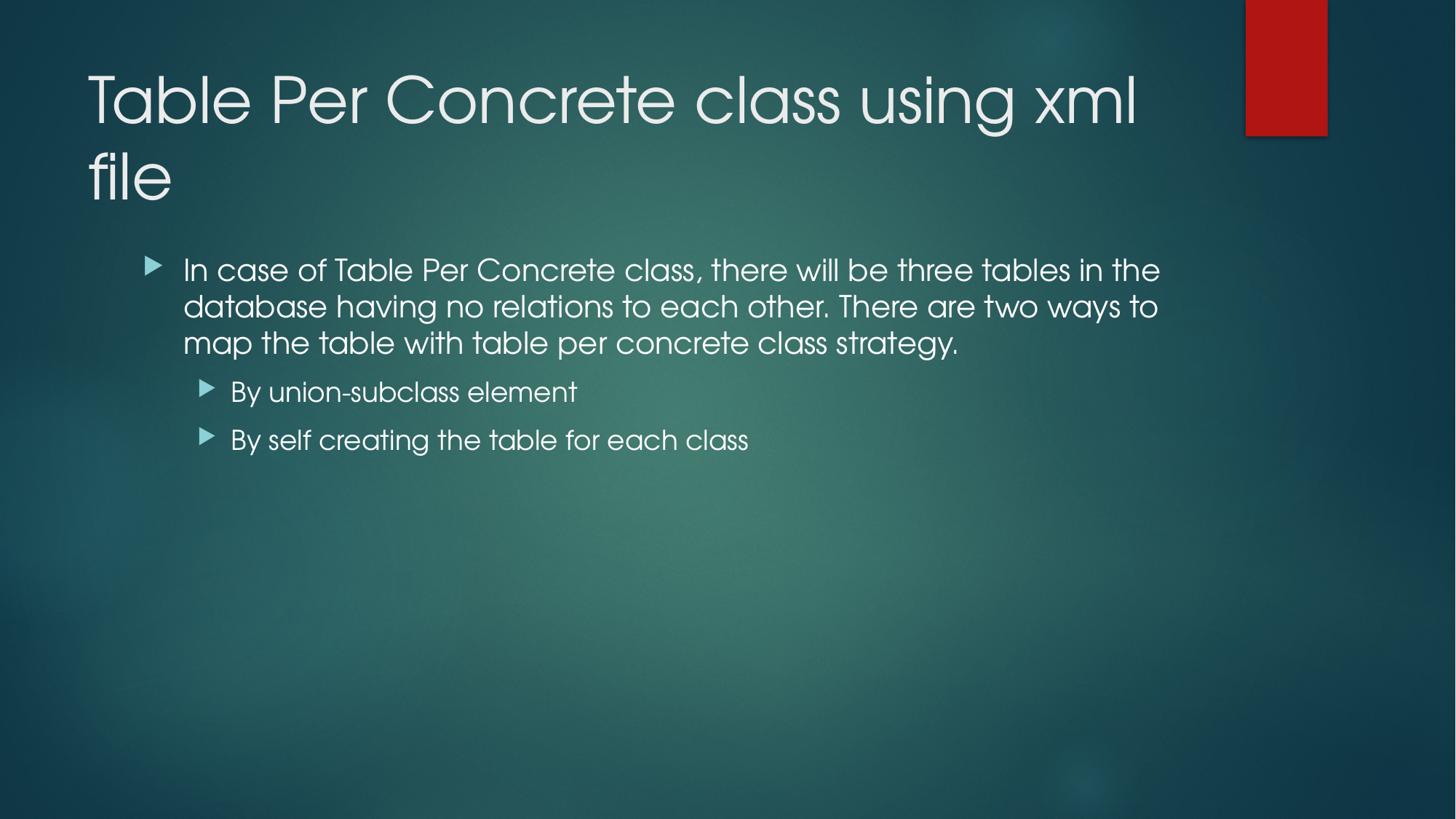

# Table Per Concrete class using xml file
In case of Table Per Concrete class, there will be three tables in the database having no relations to each other. There are two ways to map the table with table per concrete class strategy.
By union-subclass element
By self creating the table for each class